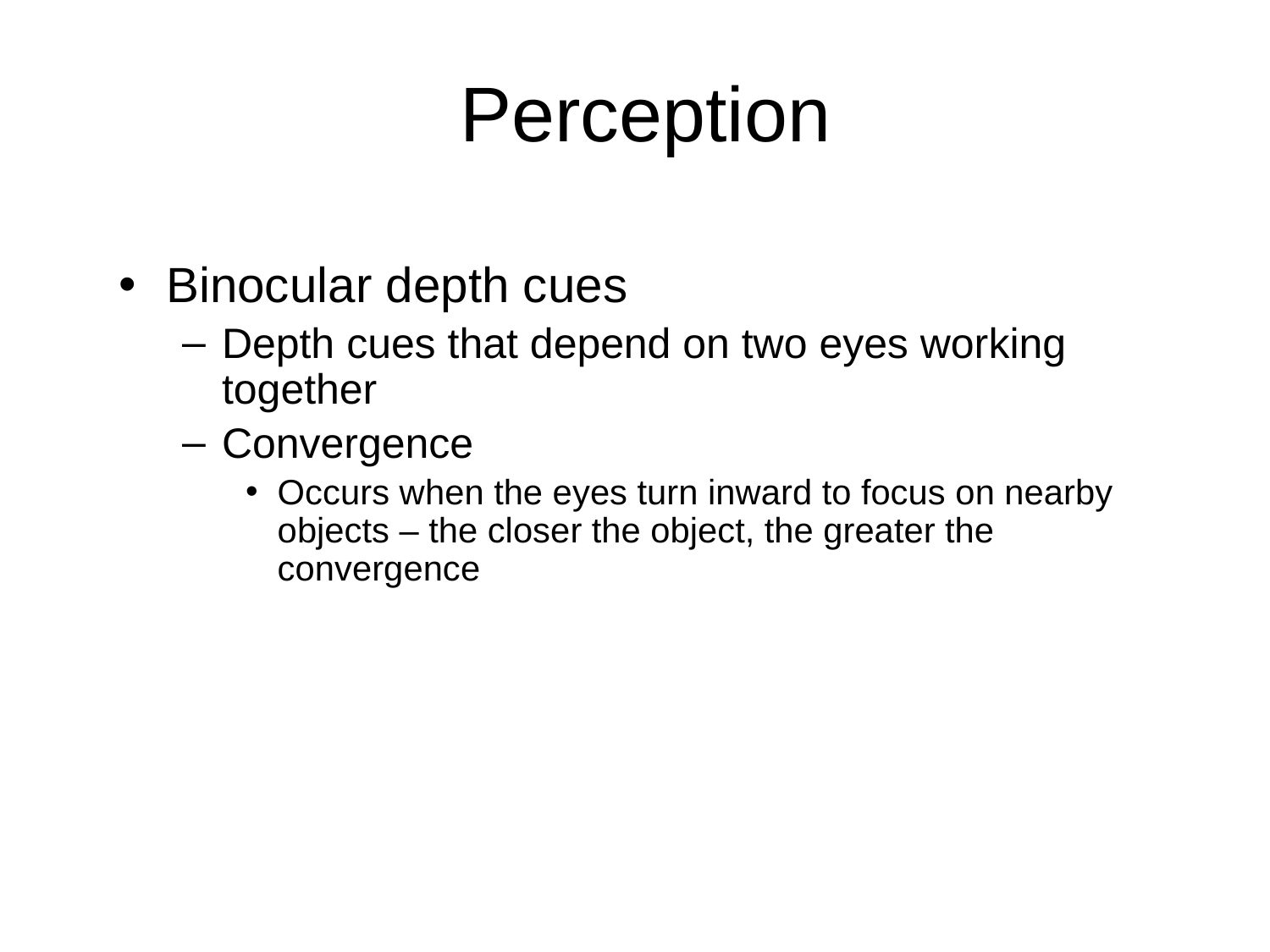

# Perception
Binocular depth cues
Depth cues that depend on two eyes working together
Convergence
Occurs when the eyes turn inward to focus on nearby objects – the closer the object, the greater the convergence